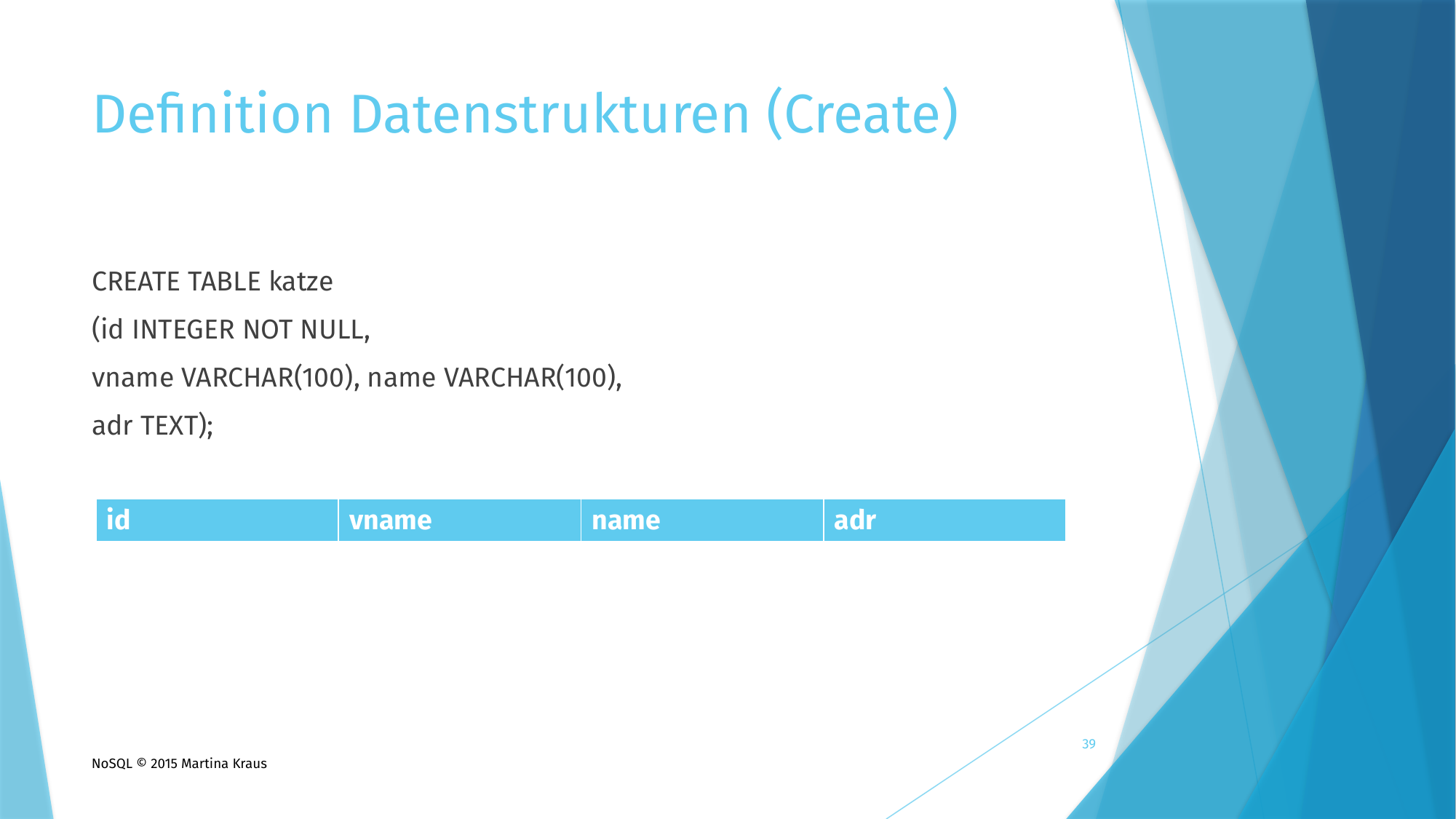

# Definition Datenstrukturen (Create)
CREATE TABLE katze
(id INTEGER NOT NULL,
vname VARCHAR(100), name VARCHAR(100),
adr TEXT);
| id | vname | name | adr |
| --- | --- | --- | --- |
39
NoSQL © 2015 Martina Kraus